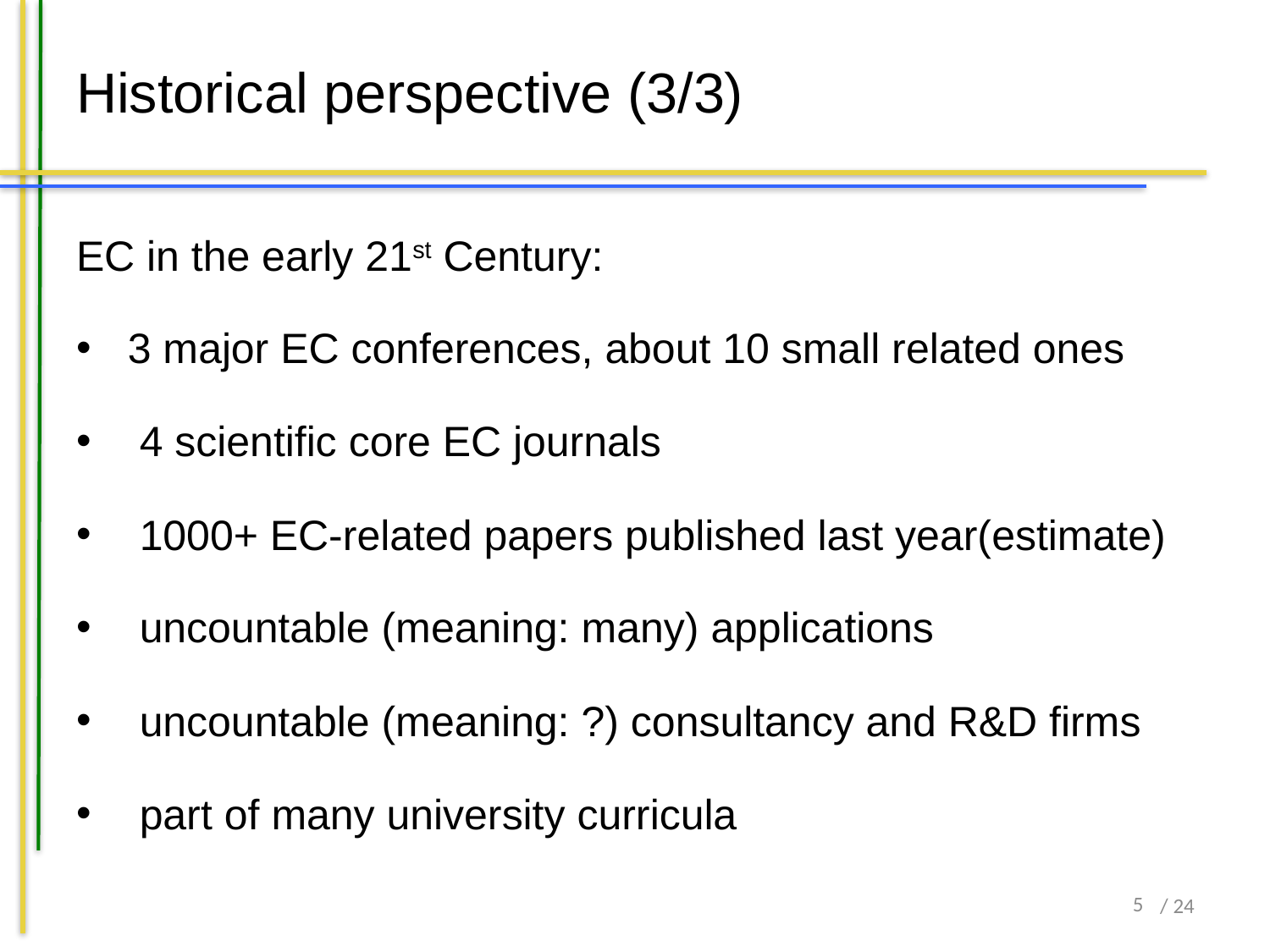

# Historical perspective (3/3)
EC in the early 21st Century:
3 major EC conferences, about 10 small related ones
 4 scientific core EC journals
 1000+ EC-related papers published last year(estimate)
 uncountable (meaning: many) applications
 uncountable (meaning: ?) consultancy and R&D firms
 part of many university curricula

5